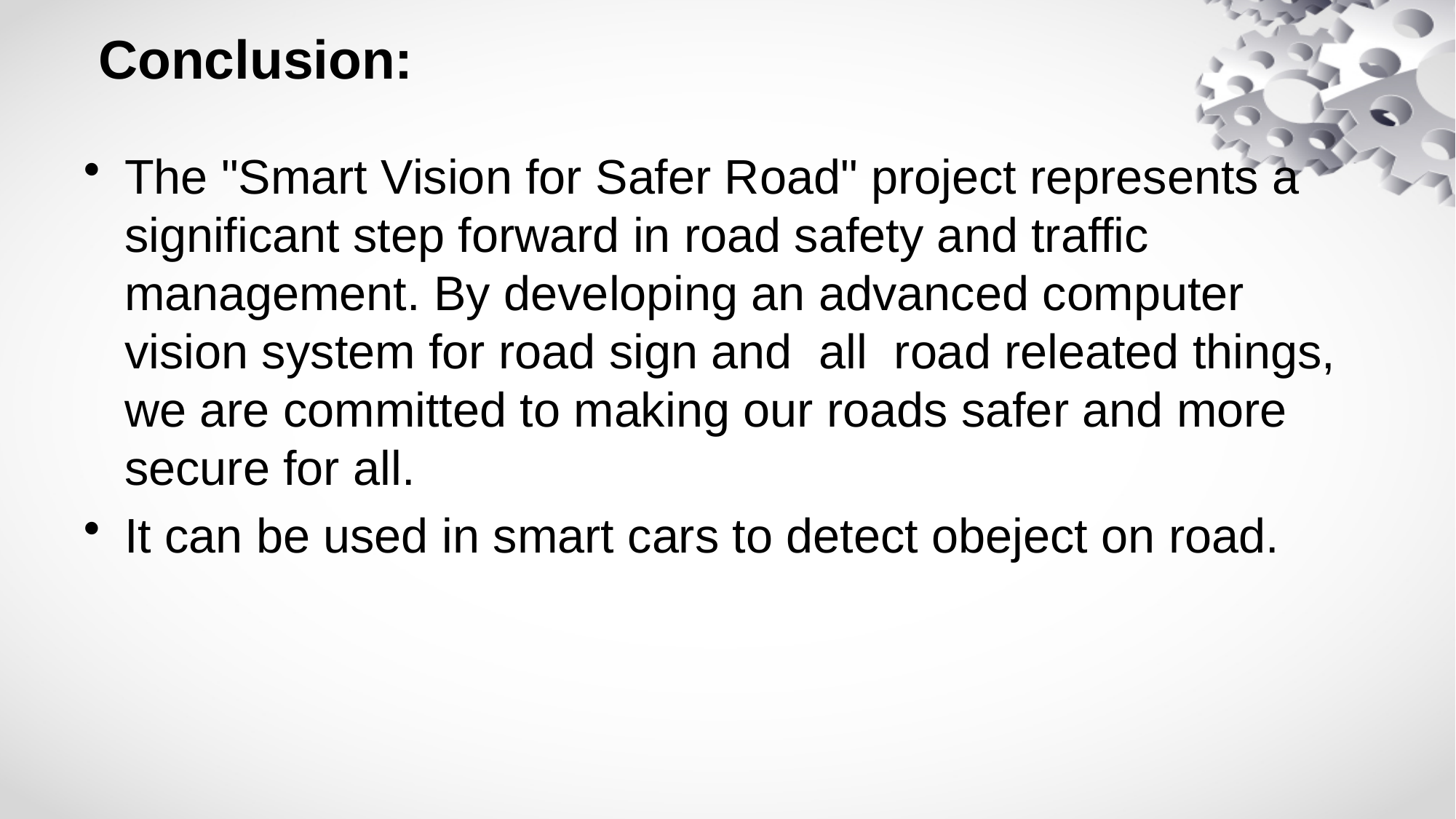

# Conclusion:
The "Smart Vision for Safer Road" project represents a significant step forward in road safety and traffic management. By developing an advanced computer vision system for road sign and  all  road releated things, we are committed to making our roads safer and more secure for all.
It can be used in smart cars to detect obeject on road.